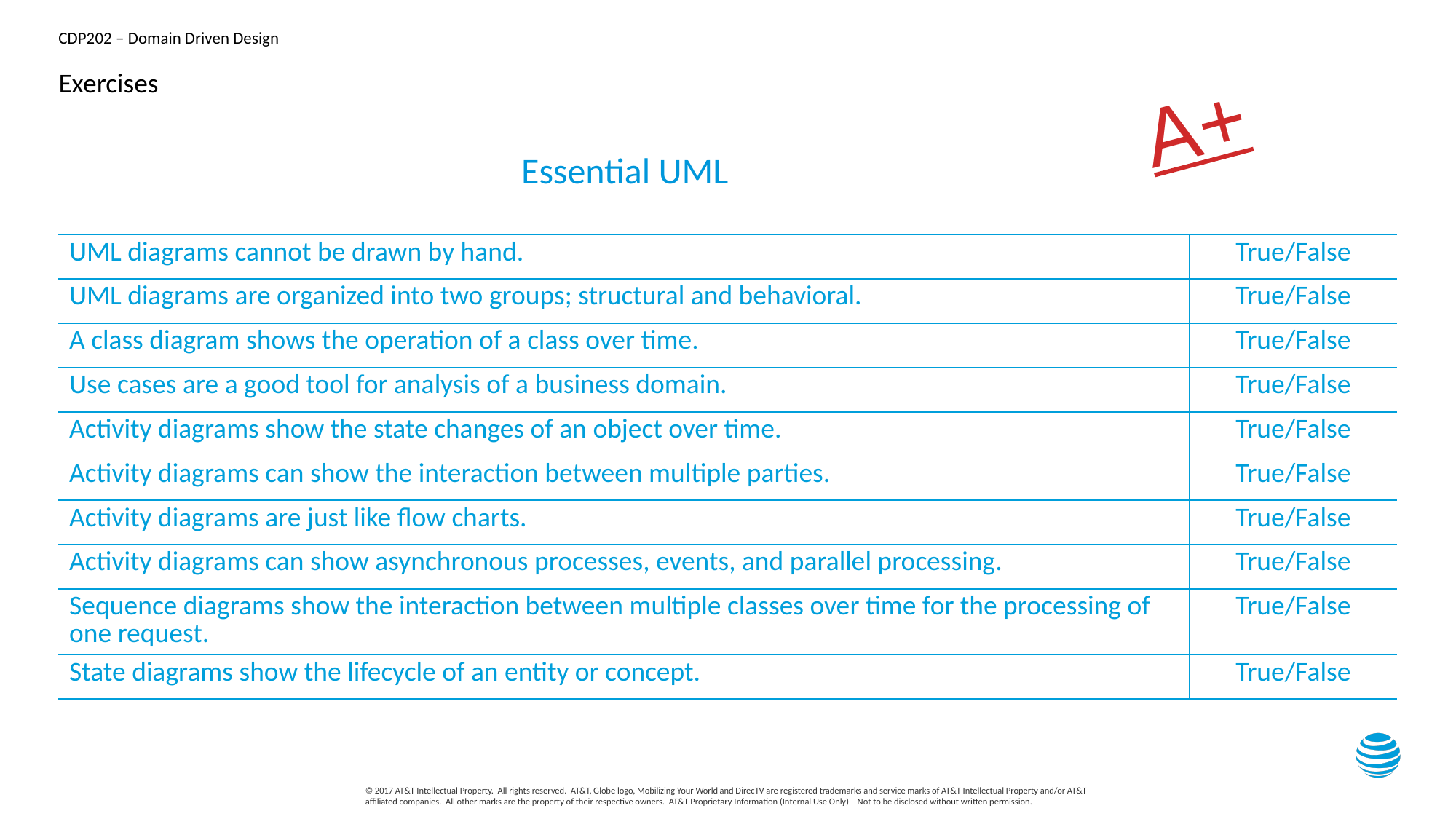

# Exercises
A+
Essential UML
| UML diagrams cannot be drawn by hand. | True/False |
| --- | --- |
| UML diagrams are organized into two groups; structural and behavioral. | True/False |
| A class diagram shows the operation of a class over time. | True/False |
| Use cases are a good tool for analysis of a business domain. | True/False |
| Activity diagrams show the state changes of an object over time. | True/False |
| Activity diagrams can show the interaction between multiple parties. | True/False |
| Activity diagrams are just like flow charts. | True/False |
| Activity diagrams can show asynchronous processes, events, and parallel processing. | True/False |
| Sequence diagrams show the interaction between multiple classes over time for the processing of one request. | True/False |
| State diagrams show the lifecycle of an entity or concept. | True/False |